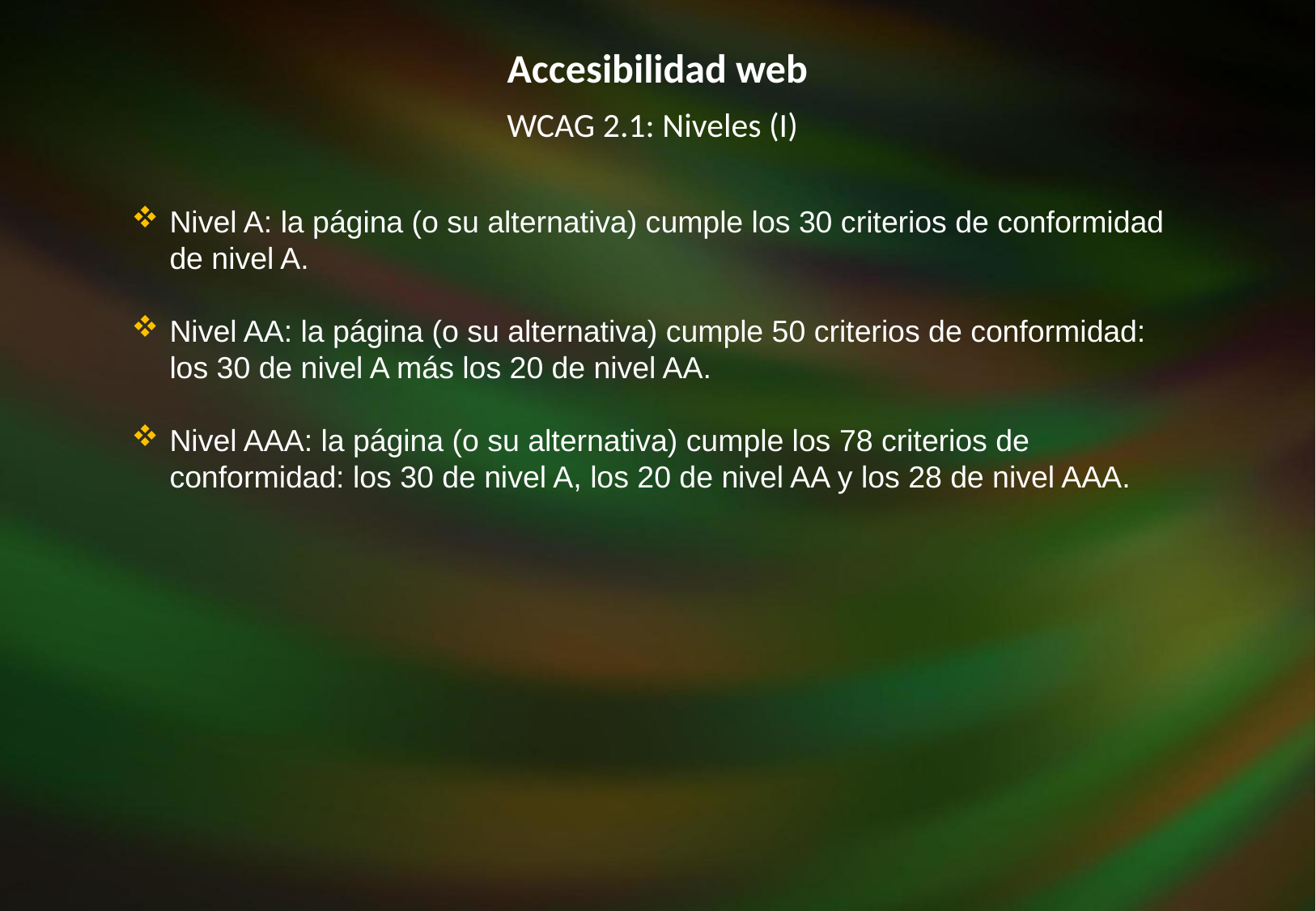

Accesibilidad web
WCAG 2.1: Niveles (I)
Nivel A: la página (o su alternativa) cumple los 30 criterios de conformidad de nivel A.

Nivel AA: la página (o su alternativa) cumple 50 criterios de conformidad: los 30 de nivel A más los 20 de nivel AA.

Nivel AAA: la página (o su alternativa) cumple los 78 criterios de conformidad: los 30 de nivel A, los 20 de nivel AA y los 28 de nivel AAA.